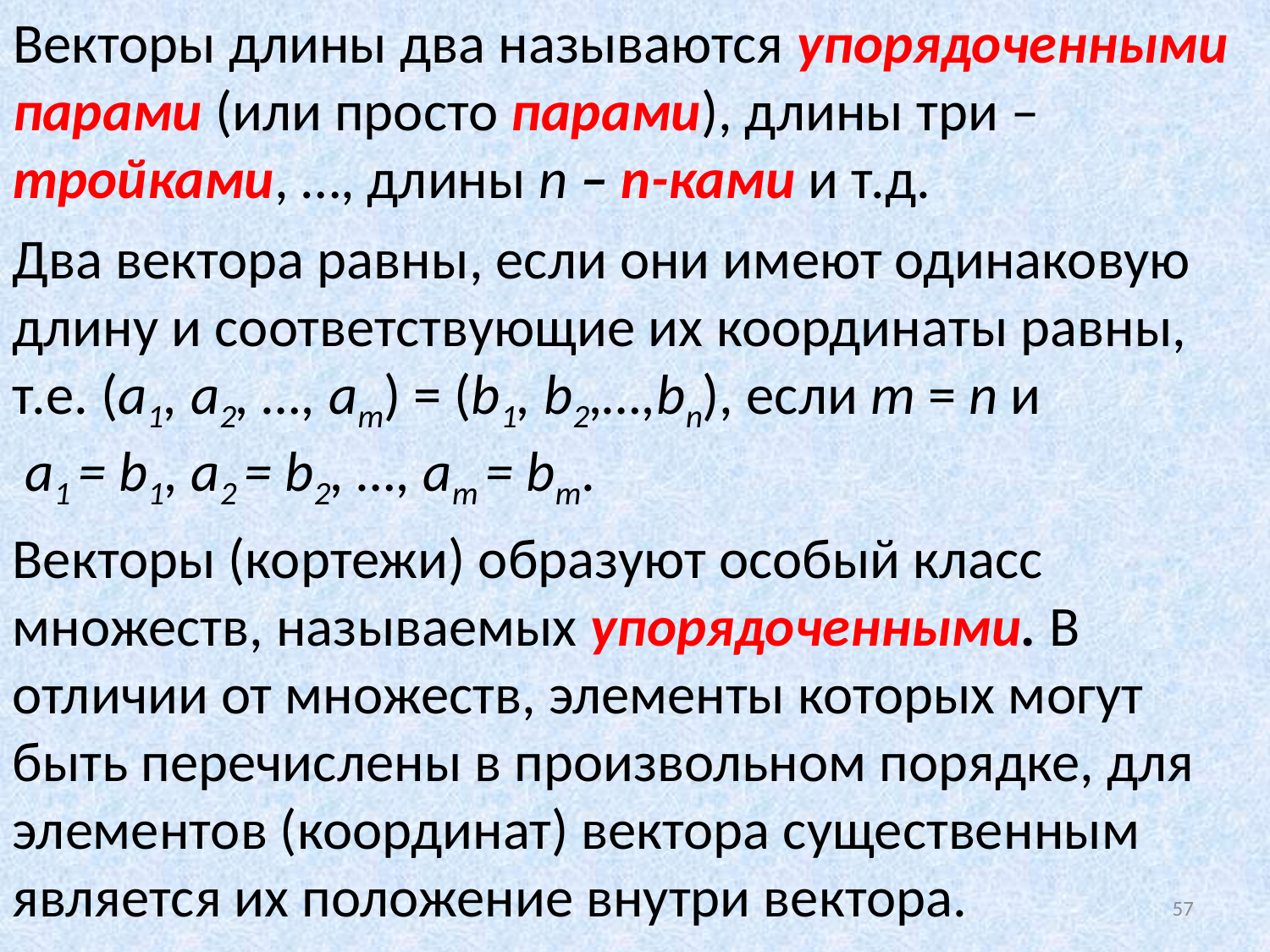

# Векторы длины два называются упорядоченными парами (или просто парами), длины три – тройками, …, длины n – n-ками и т.д.
Два вектора равны, если они имеют одинаковую длину и соответствующие их координаты равны, т.е. (а1, а2, …, аm) = (b1, b2,…,bn), если m = n и
 a1 = b1, a2 = b2, …, am = bm.
Векторы (кортежи) образуют особый класс множеств, называемых упорядоченными. В отличии от множеств, элементы которых могут быть перечислены в произвольном порядке, для элементов (координат) вектора существенным является их положение внутри вектора.
57